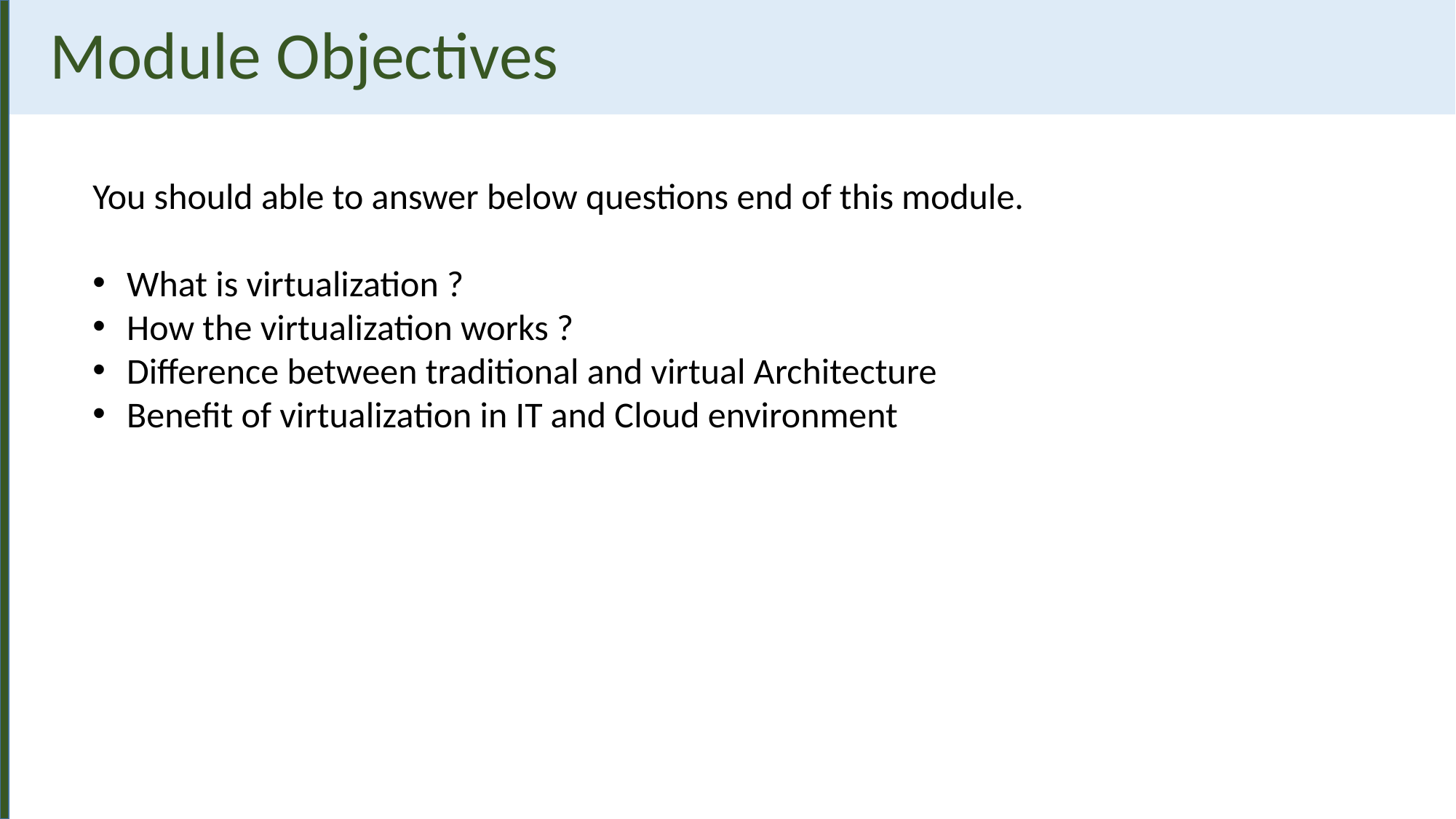

Module Objectives
You should able to answer below questions end of this module.

What is virtualization ?
How the virtualization works ?
Difference between traditional and virtual Architecture
Benefit of virtualization in IT and Cloud environment